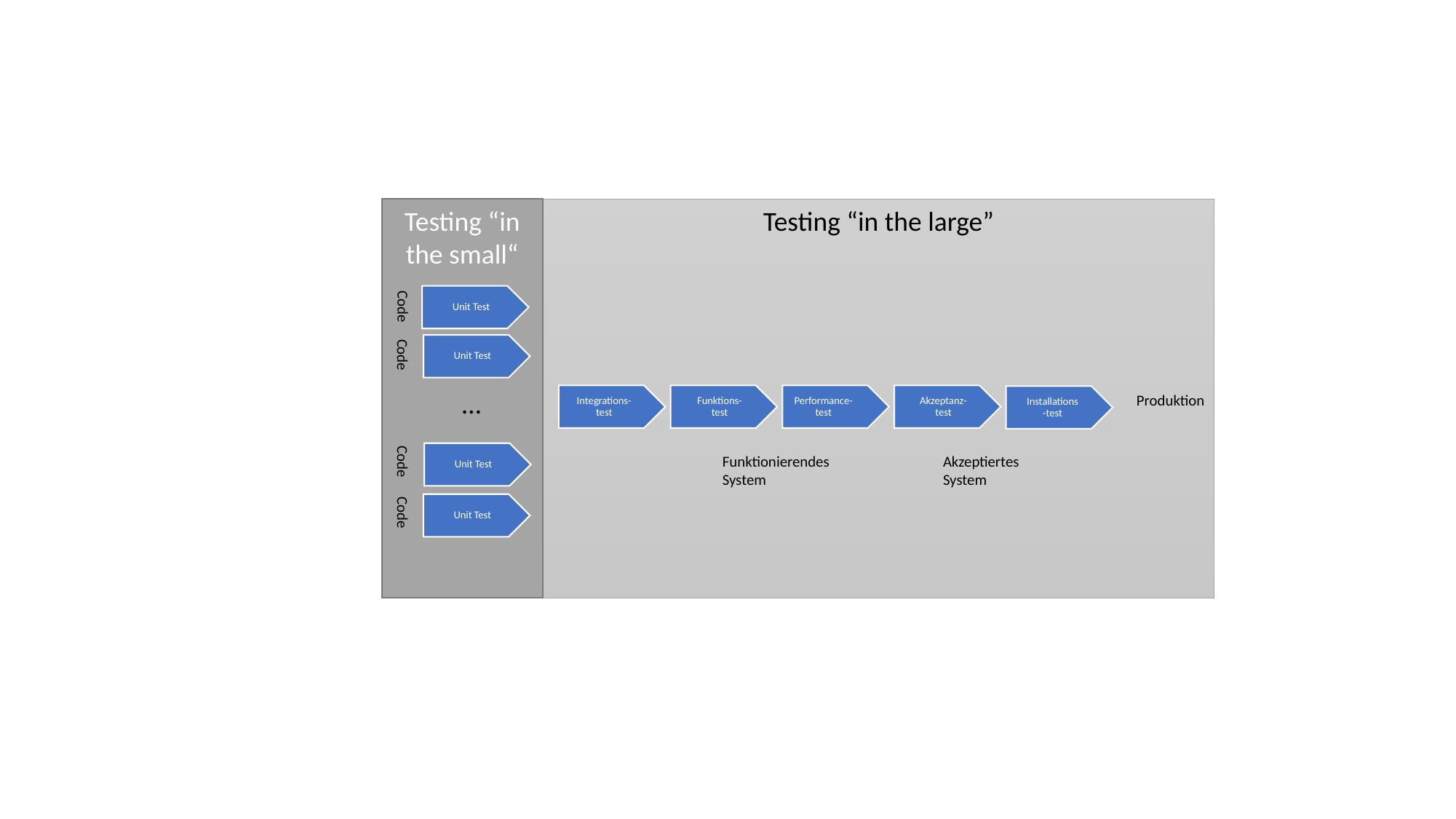

Testing “in the small“
Testing “in the large”

Unit Test
Code

Unit Test
Code
…

Integrations-test

Funktions-test

Performance-test

Akzeptanz-test
Produktion

Installations-test

Unit Test
Funktionierendes System
Akzeptiertes System
Code

Unit Test
Code